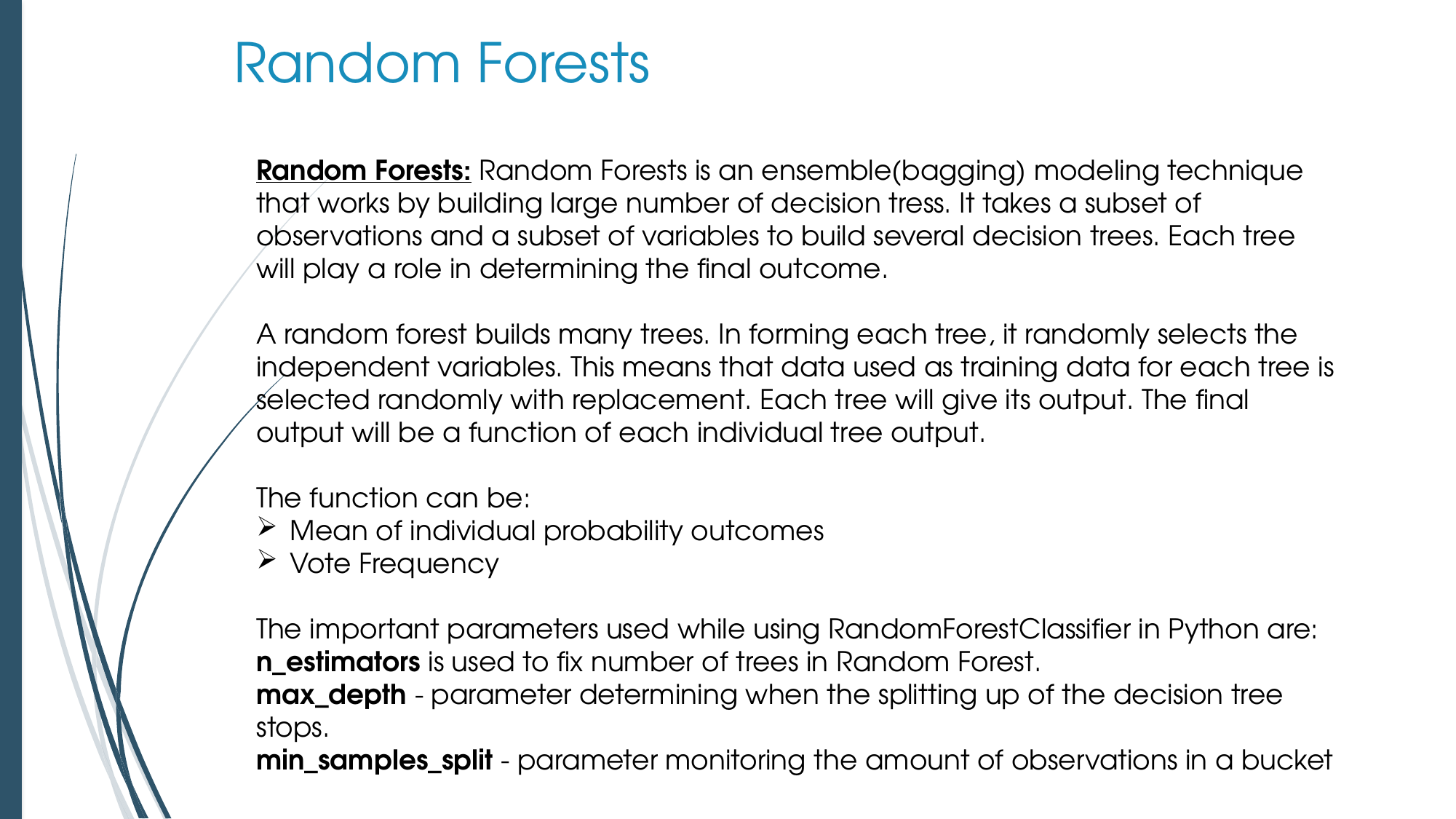

Random Forests
Random Forests: Random Forests is an ensemble(bagging) modeling technique that works by building large number of decision tress. It takes a subset of observations and a subset of variables to build several decision trees. Each tree will play a role in determining the final outcome.

A random forest builds many trees. In forming each tree, it randomly selects the independent variables. This means that data used as training data for each tree is selected randomly with replacement. Each tree will give its output. The final output will be a function of each individual tree output.

The function can be:
Mean of individual probability outcomes
Vote Frequency

The important parameters used while using RandomForestClassifier in Python are:
n_estimators is used to fix number of trees in Random Forest.
max_depth - parameter determining when the splitting up of the decision tree stops.
min_samples_split - parameter monitoring the amount of observations in a bucket